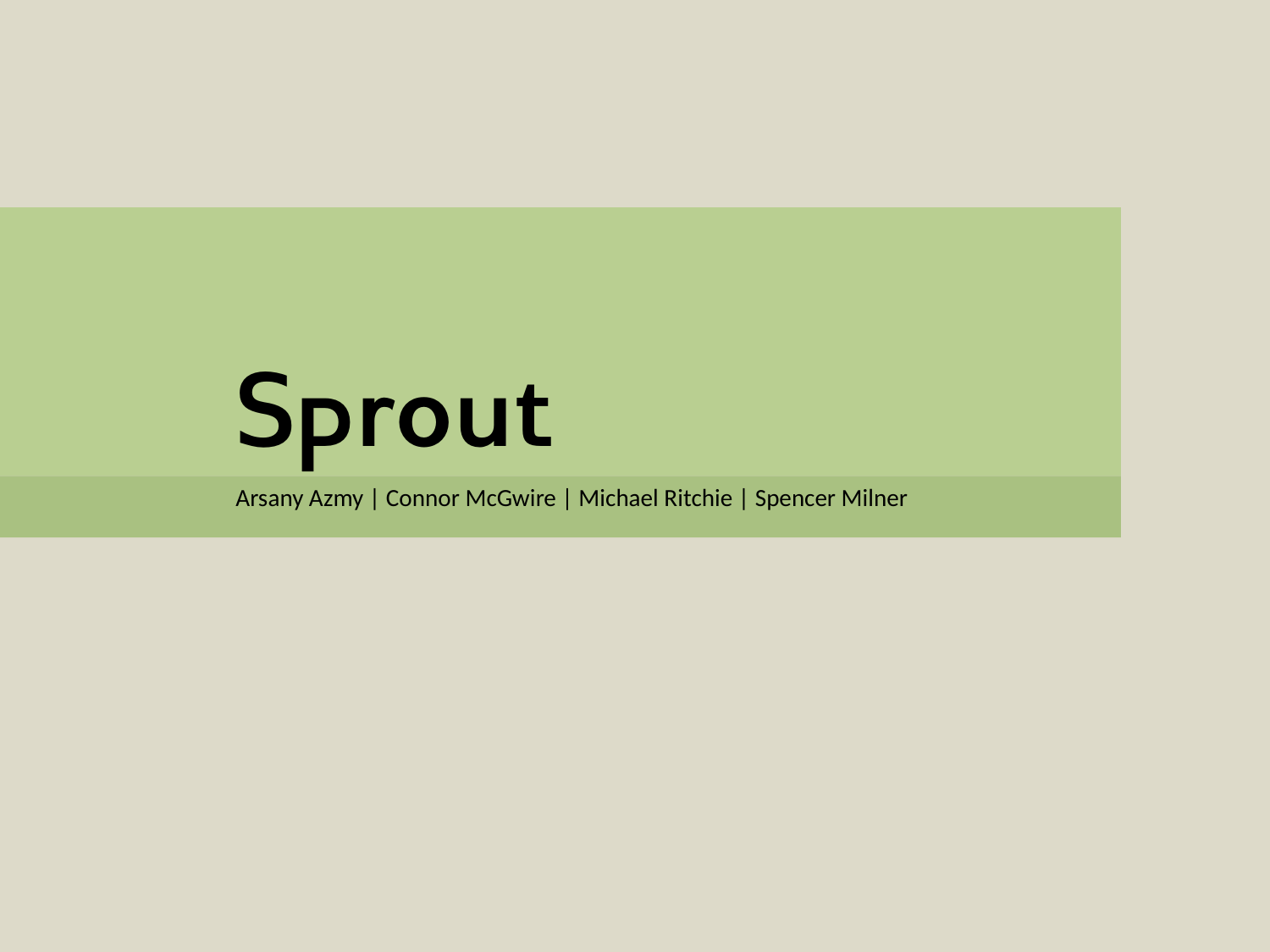

# Sprout
Arsany Azmy | Connor McGwire | Michael Ritchie | Spencer Milner